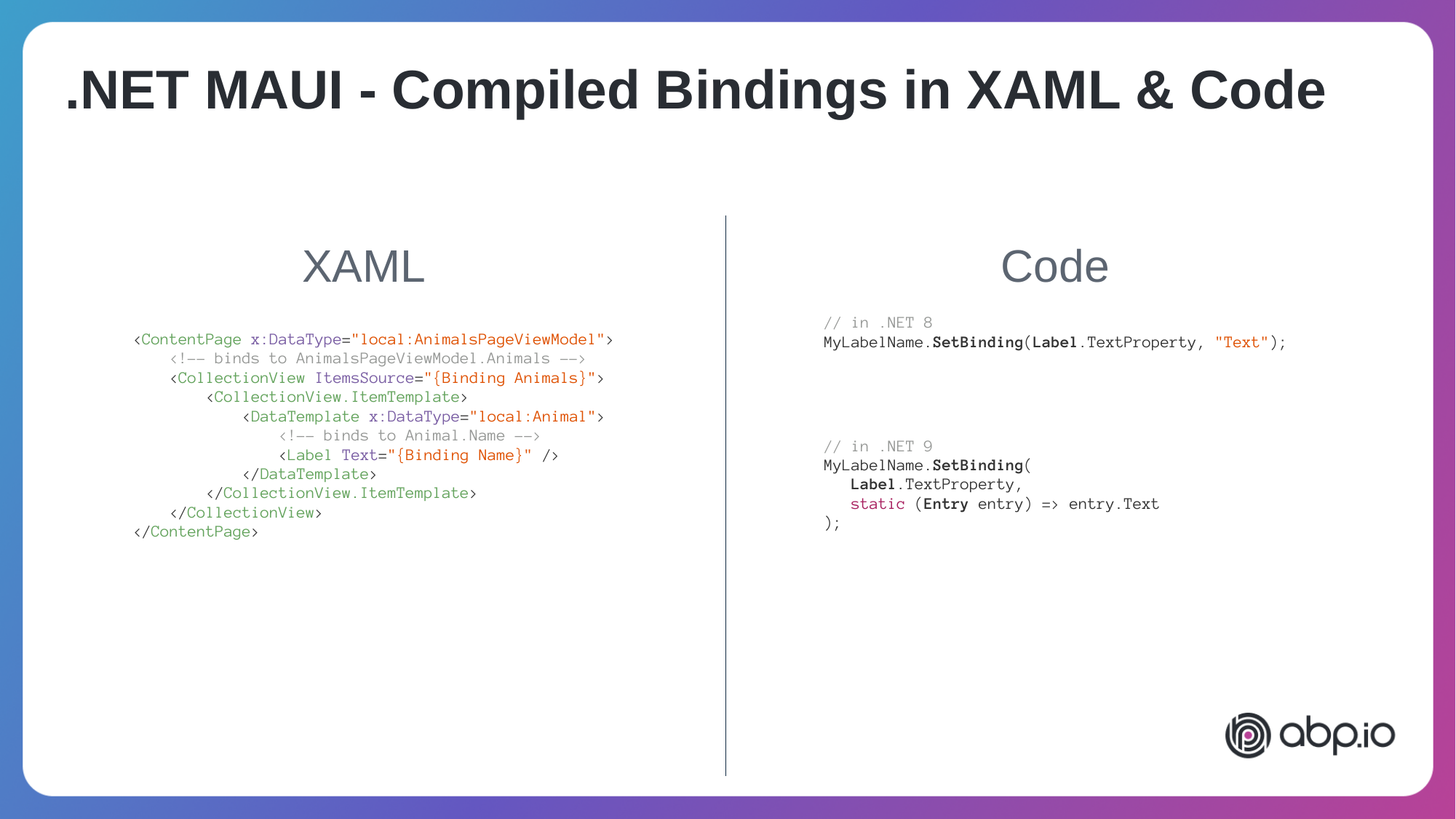

.NET MAUI - Compiled Bindings in XAML & Code
XAML
Code
| // in .NET 8 MyLabelName.SetBinding(Label.TextProperty, "Text"); |
| --- |
| <ContentPage x:DataType="local:AnimalsPageViewModel"> <!-- binds to AnimalsPageViewModel.Animals --> <CollectionView ItemsSource="{Binding Animals}"> <CollectionView.ItemTemplate> <DataTemplate x:DataType="local:Animal"> <!-- binds to Animal.Name --> <Label Text="{Binding Name}" /> </DataTemplate> </CollectionView.ItemTemplate> </CollectionView> </ContentPage> |
| --- |
| // in .NET 9 MyLabelName.SetBinding( Label.TextProperty, static (Entry entry) => entry.Text ); |
| --- |